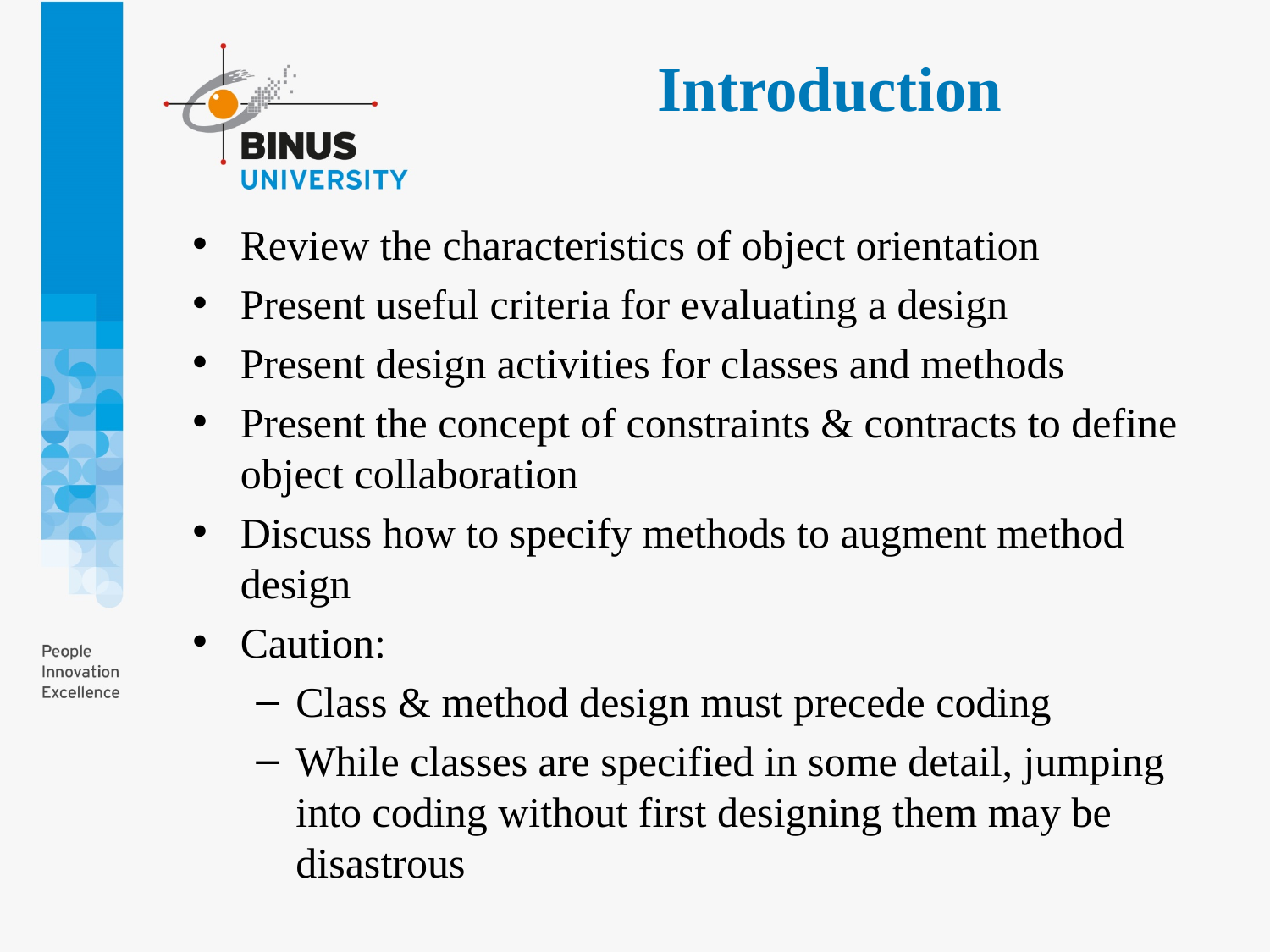

# Introduction
Review the characteristics of object orientation
Present useful criteria for evaluating a design
Present design activities for classes and methods
Present the concept of constraints & contracts to define object collaboration
Discuss how to specify methods to augment method design
Caution:
Class & method design must precede coding
While classes are specified in some detail, jumping into coding without first designing them may be disastrous